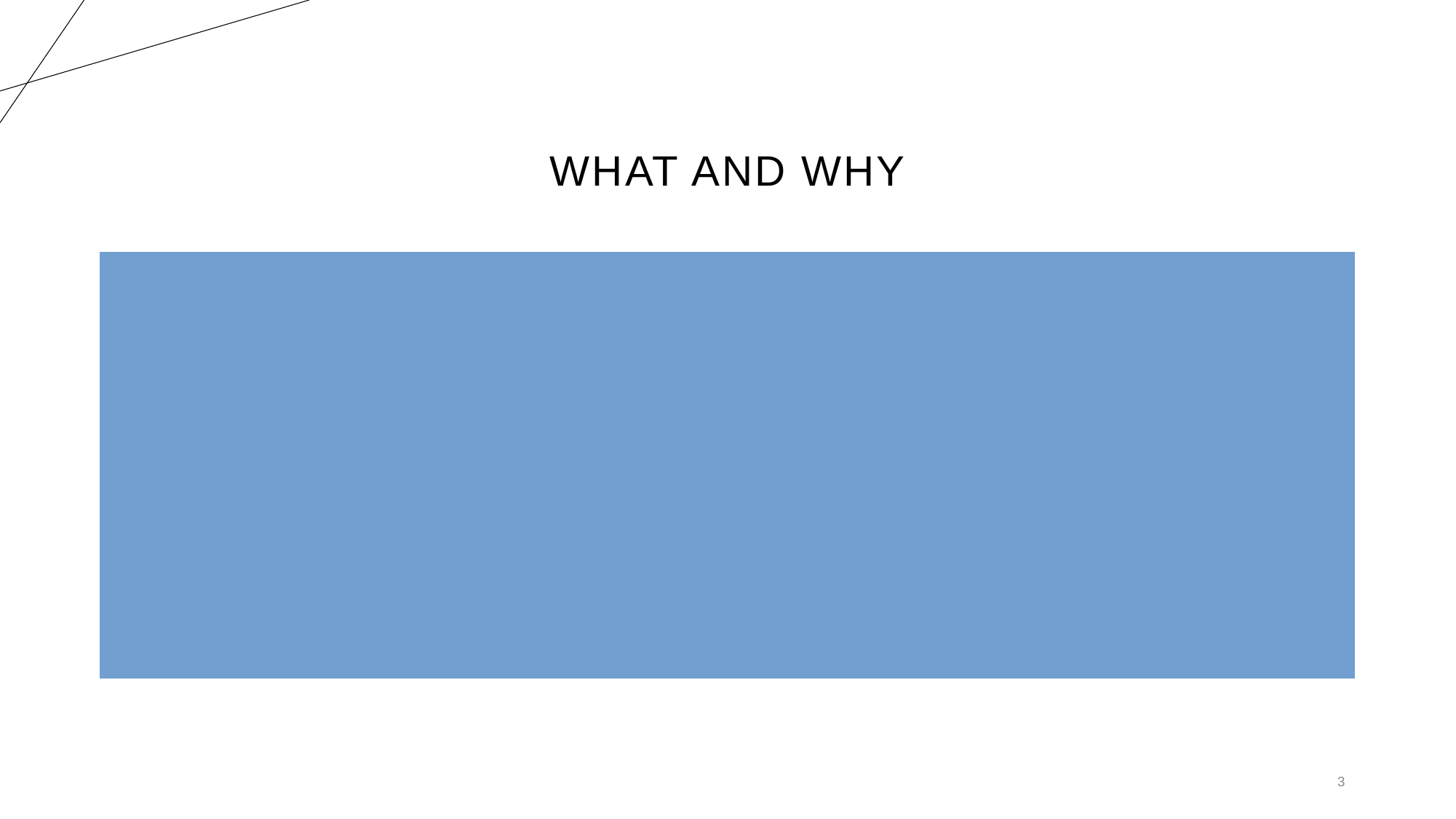

# What and Why
Why we chose this topic, what question we wanted to answer, what we expected to get done, and why it is important (hypothesis and goals)
3